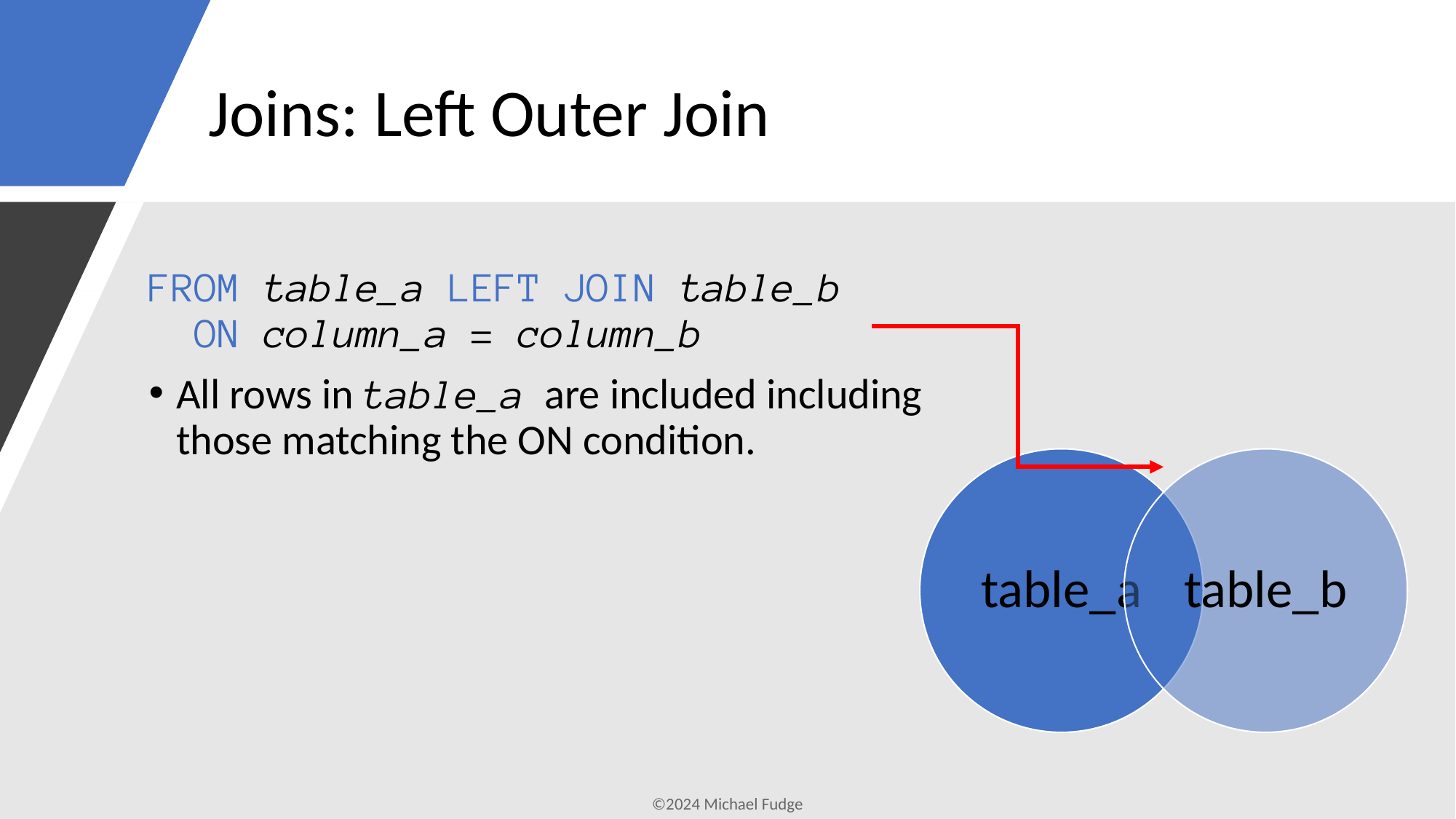

# Joins: Left Outer Join

FROM table_a LEFT JOIN table_b
  ON column_a = column_b
All rows in table_a  are included including
those matching the ON condition.
table_a
table_b